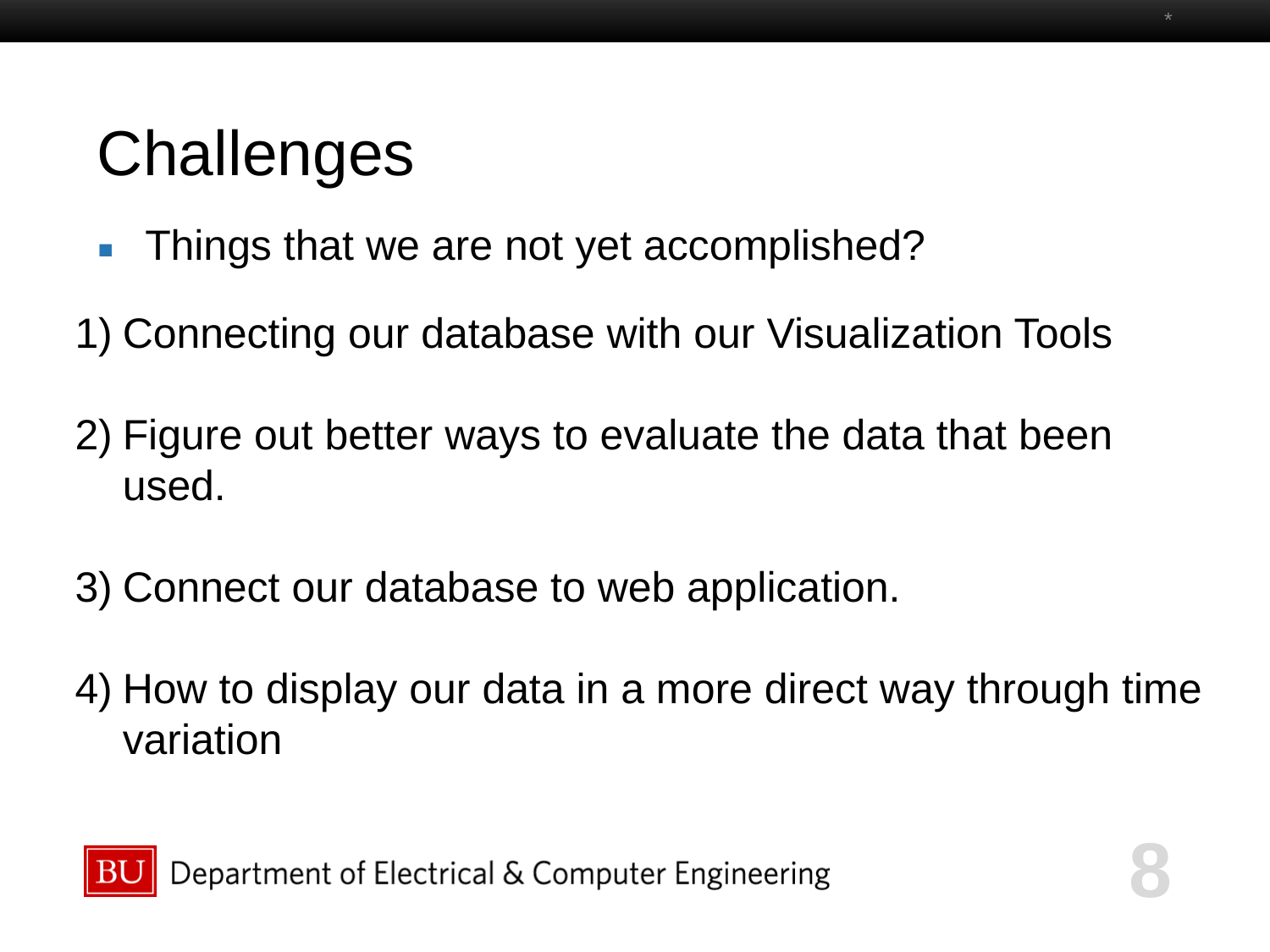

*
# Challenges
Things that we are not yet accomplished?

Connecting our database with our Visualization Tools

Figure out better ways to evaluate the data that been used.

Connect our database to web application.

How to display our data in a more direct way through time variation

8